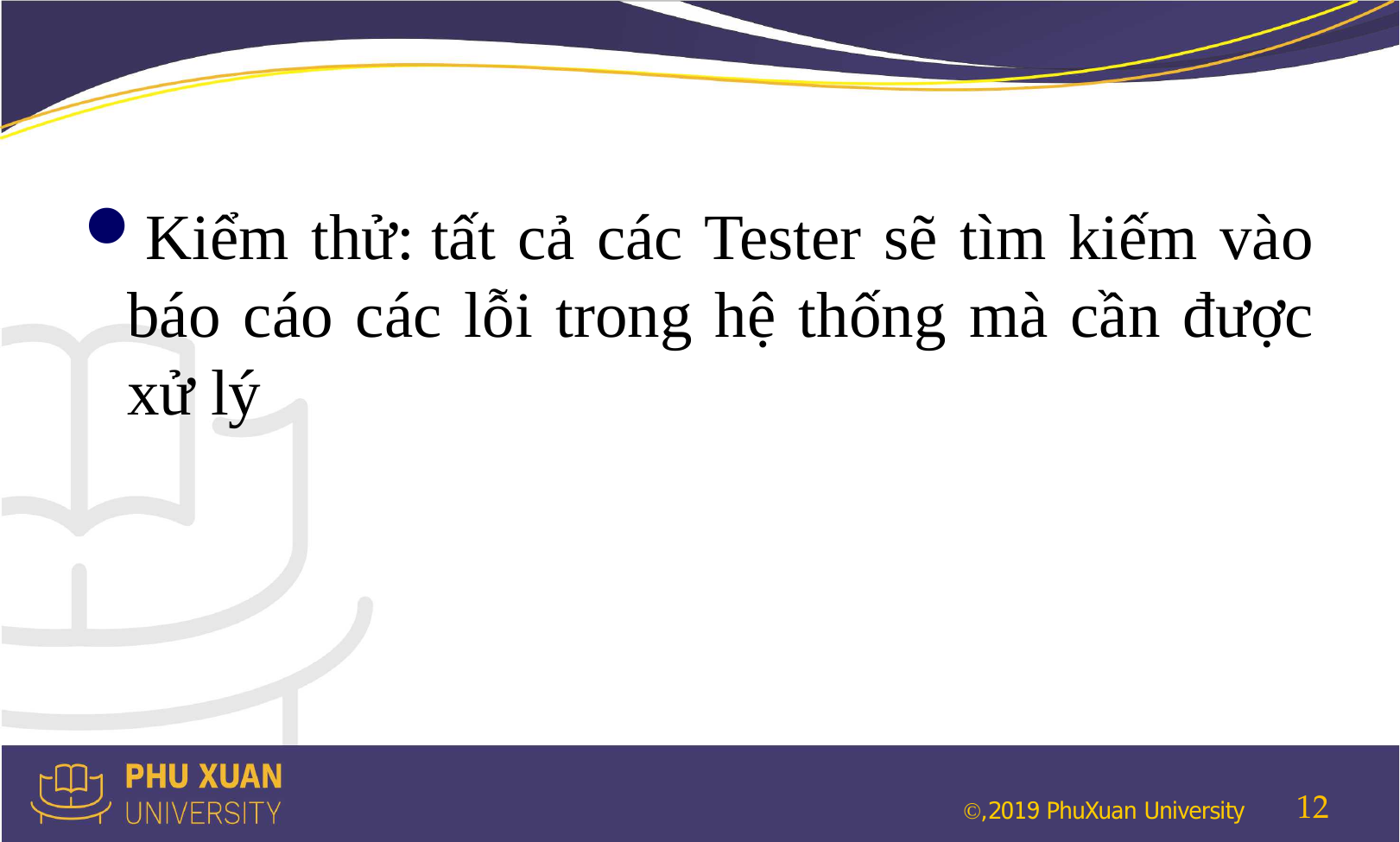

#
Kiểm thử: tất cả các Tester sẽ tìm kiếm vào báo cáo các lỗi trong hệ thống mà cần được xử lý
12